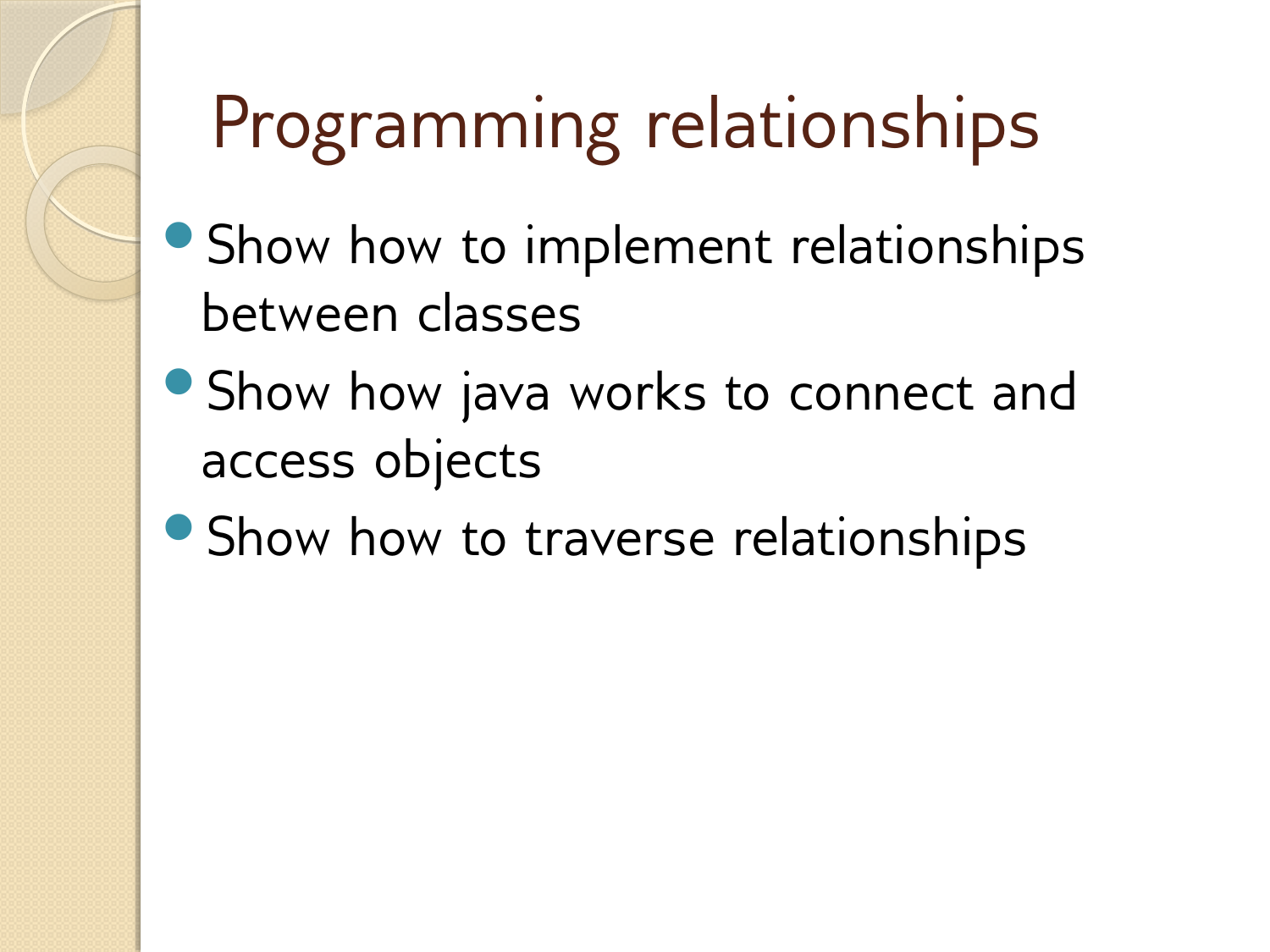

# Programming relationships
Show how to implement relationships between classes
Show how java works to connect and access objects
Show how to traverse relationships